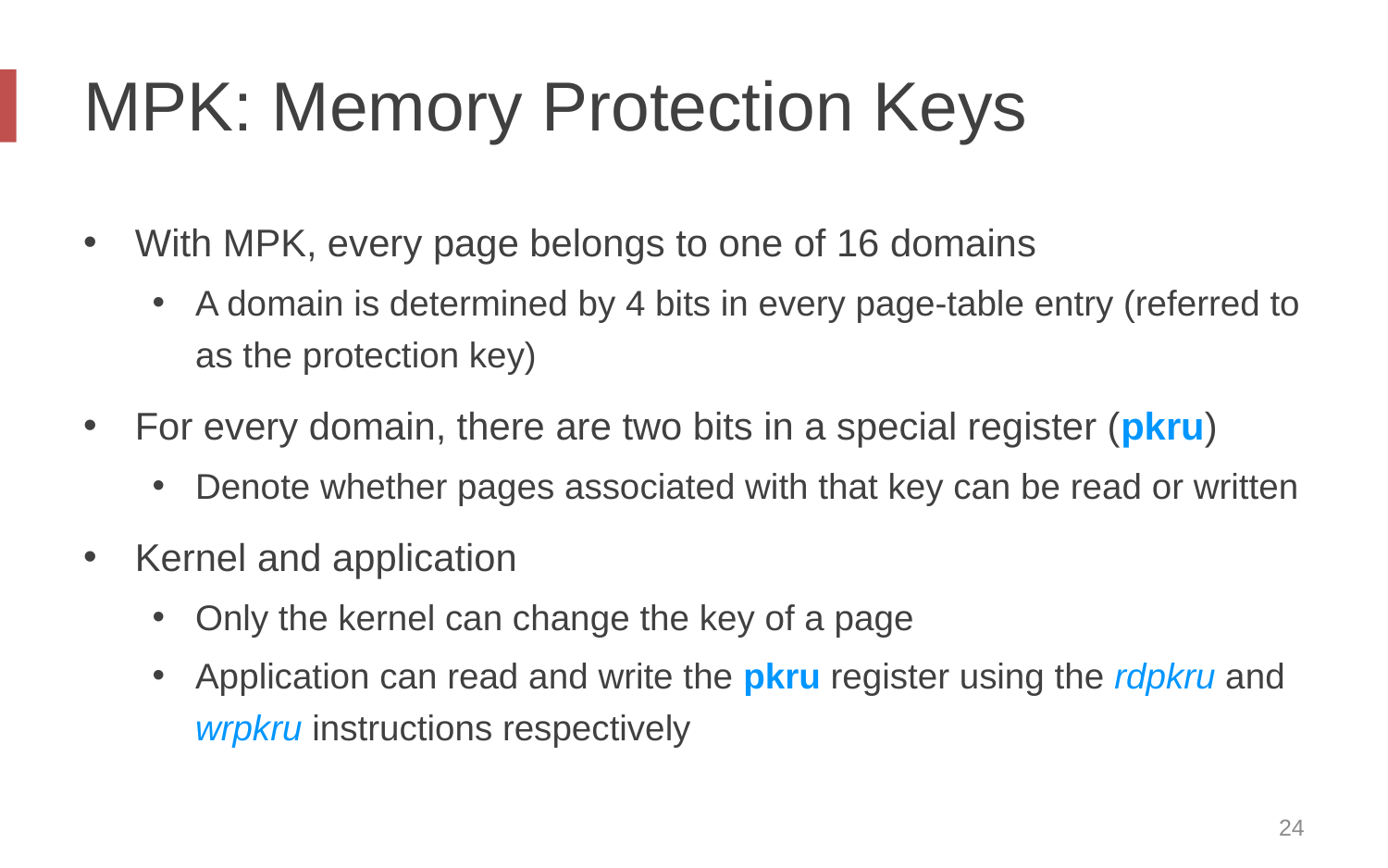

# MPK: Memory Protection Keys
With MPK, every page belongs to one of 16 domains
A domain is determined by 4 bits in every page-table entry (referred to as the protection key)
For every domain, there are two bits in a special register (pkru)
Denote whether pages associated with that key can be read or written
Kernel and application
Only the kernel can change the key of a page
Application can read and write the pkru register using the rdpkru and wrpkru instructions respectively
24